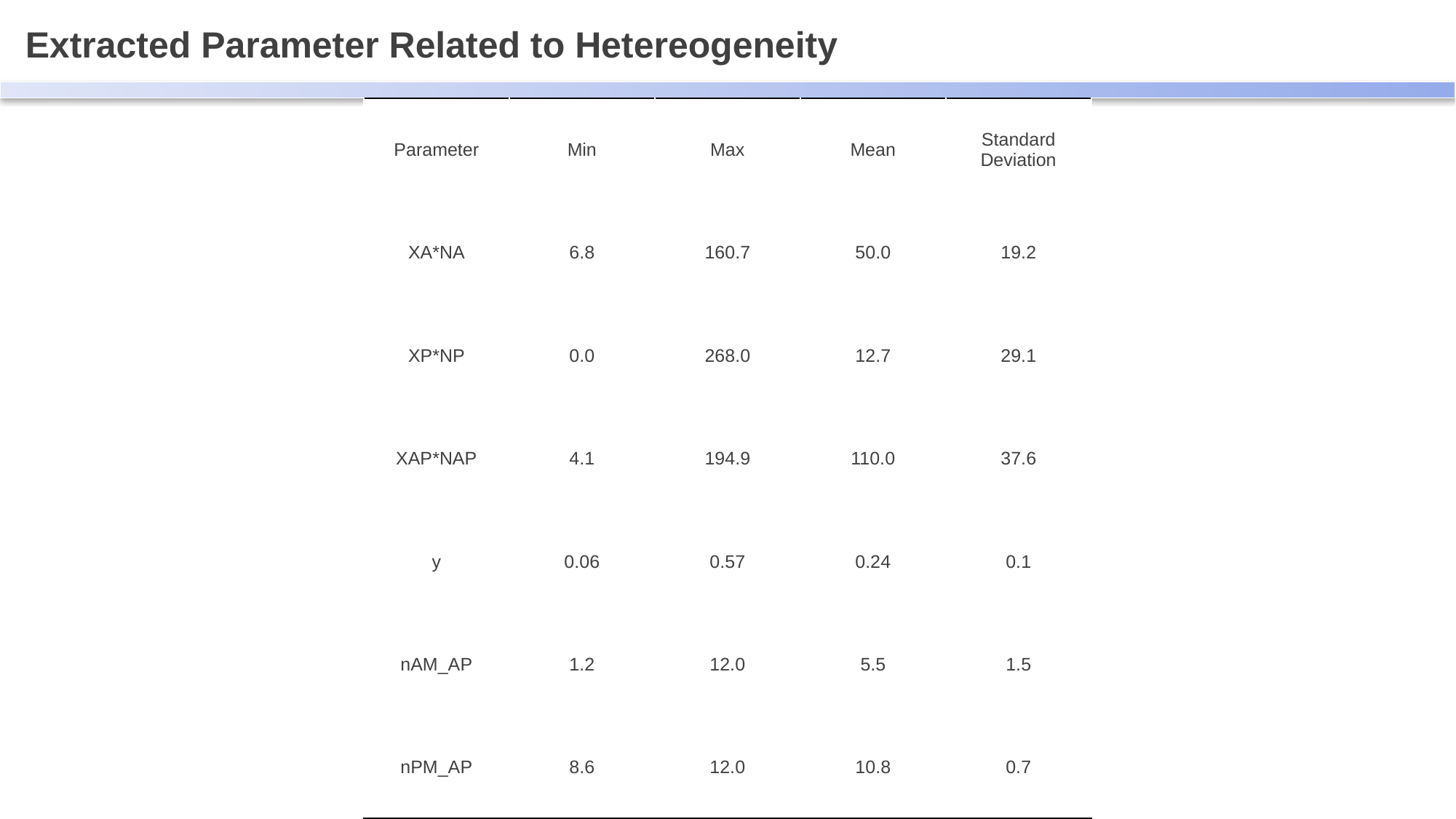

Extracted Parameter Related to Hetereogeneity

| Parameter | Min | Max | Mean | Standard Deviation |
| --- | --- | --- | --- | --- |
| XA\*NA | 6.8 | 160.7 | 50.0 | 19.2 |
| XP\*NP | 0.0 | 268.0 | 12.7 | 29.1 |
| XAP\*NAP | 4.1 | 194.9 | 110.0 | 37.6 |
| y | 0.06 | 0.57 | 0.24 | 0.1 |
| nAM\_AP | 1.2 | 12.0 | 5.5 | 1.5 |
| nPM\_AP | 8.6 | 12.0 | 10.8 | 0.7 |